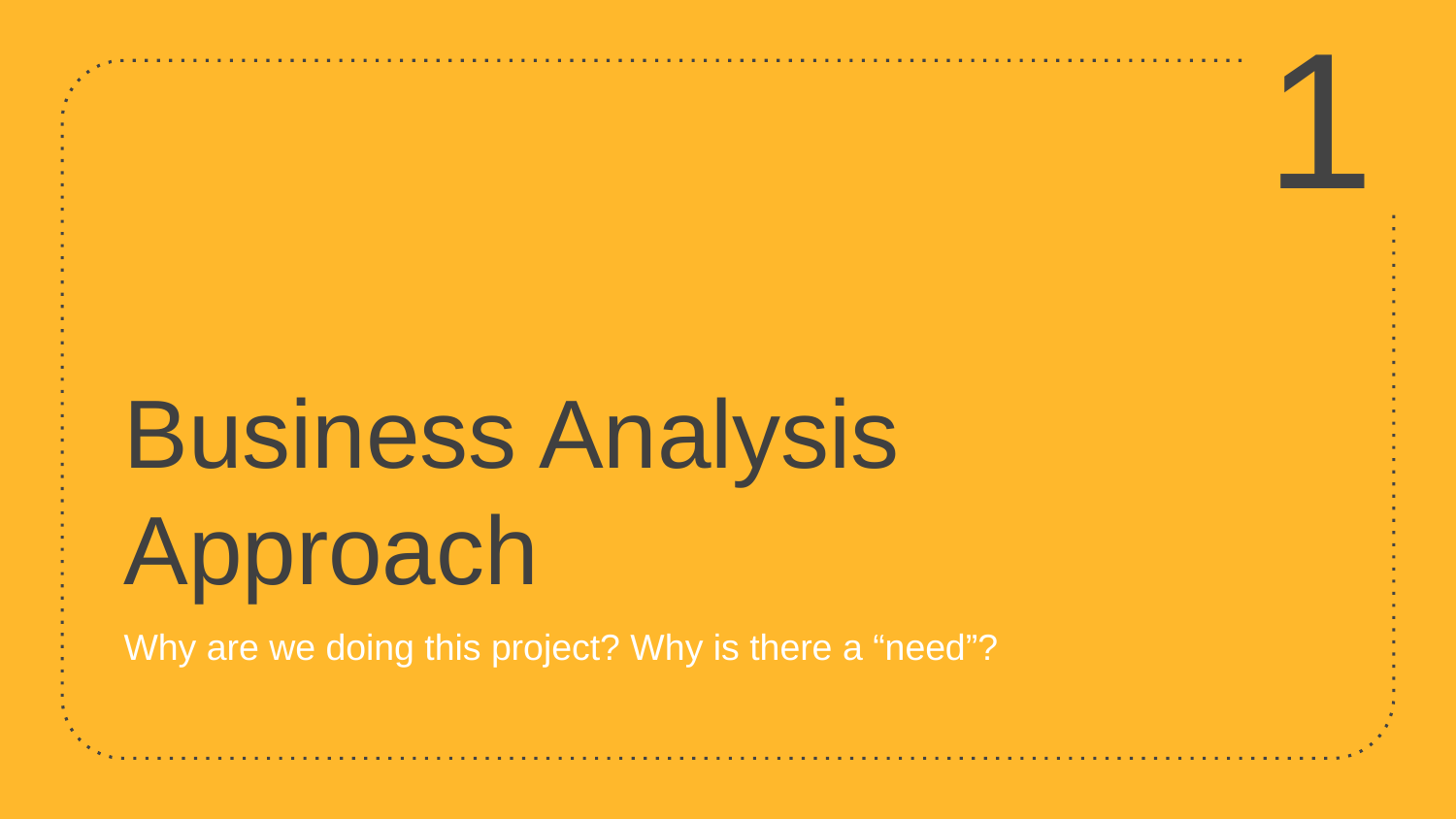

1
# Business Analysis Approach
Why are we doing this project? Why is there a “need”?